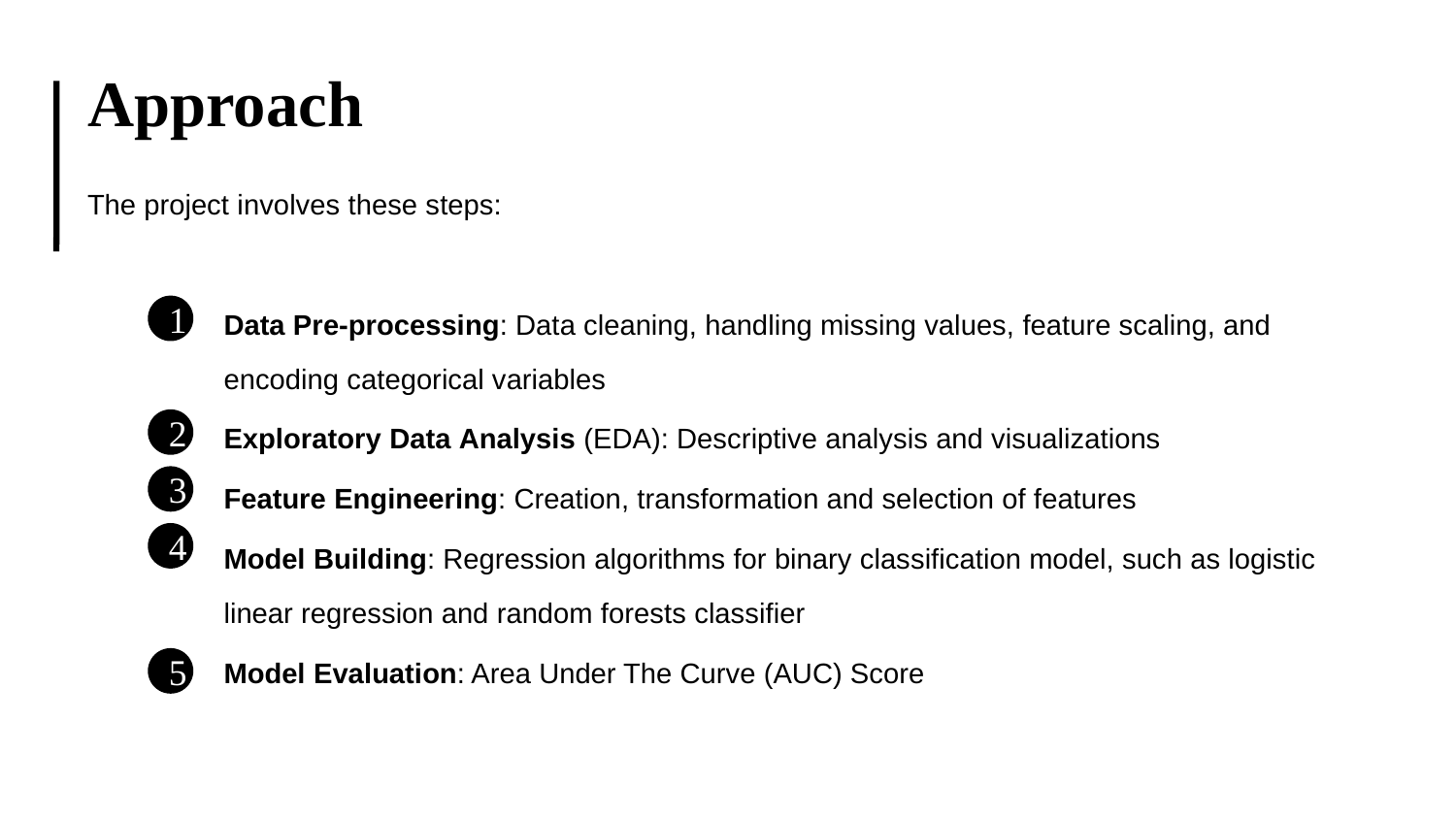

# Approach
The project involves these steps:

Data Pre-processing: Data cleaning, handling missing values, feature scaling, and encoding categorical variables
Exploratory Data Analysis (EDA): Descriptive analysis and visualizations
Feature Engineering: Creation, transformation and selection of features
Model Building: Regression algorithms for binary classification model, such as logistic linear regression and random forests classifier
Model Evaluation: Area Under The Curve (AUC) Score

1
2
3
4
5